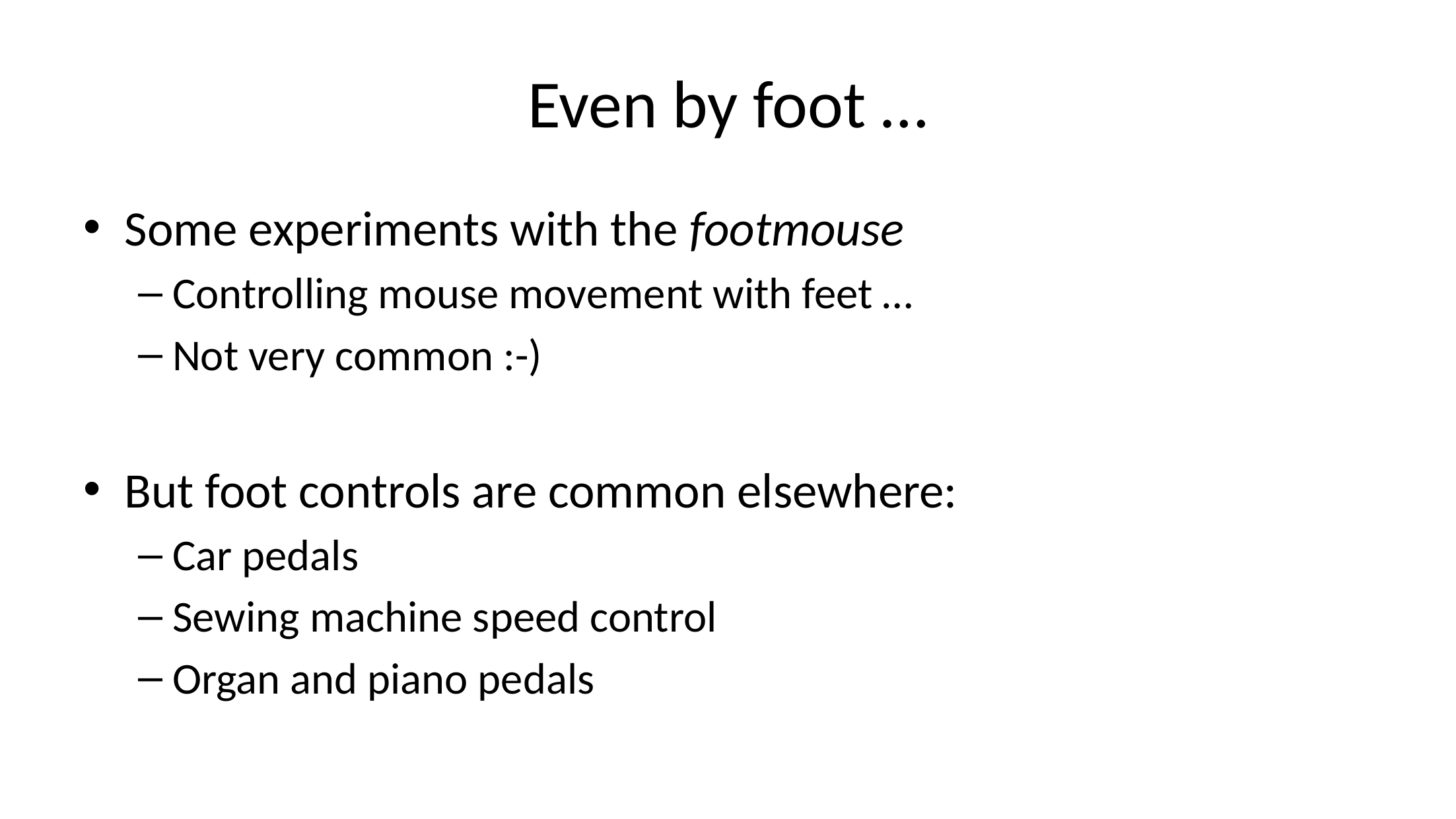

# Even by foot …
Some experiments with the footmouse
Controlling mouse movement with feet …
Not very common :-)

But foot controls are common elsewhere:
Car pedals
Sewing machine speed control
Organ and piano pedals